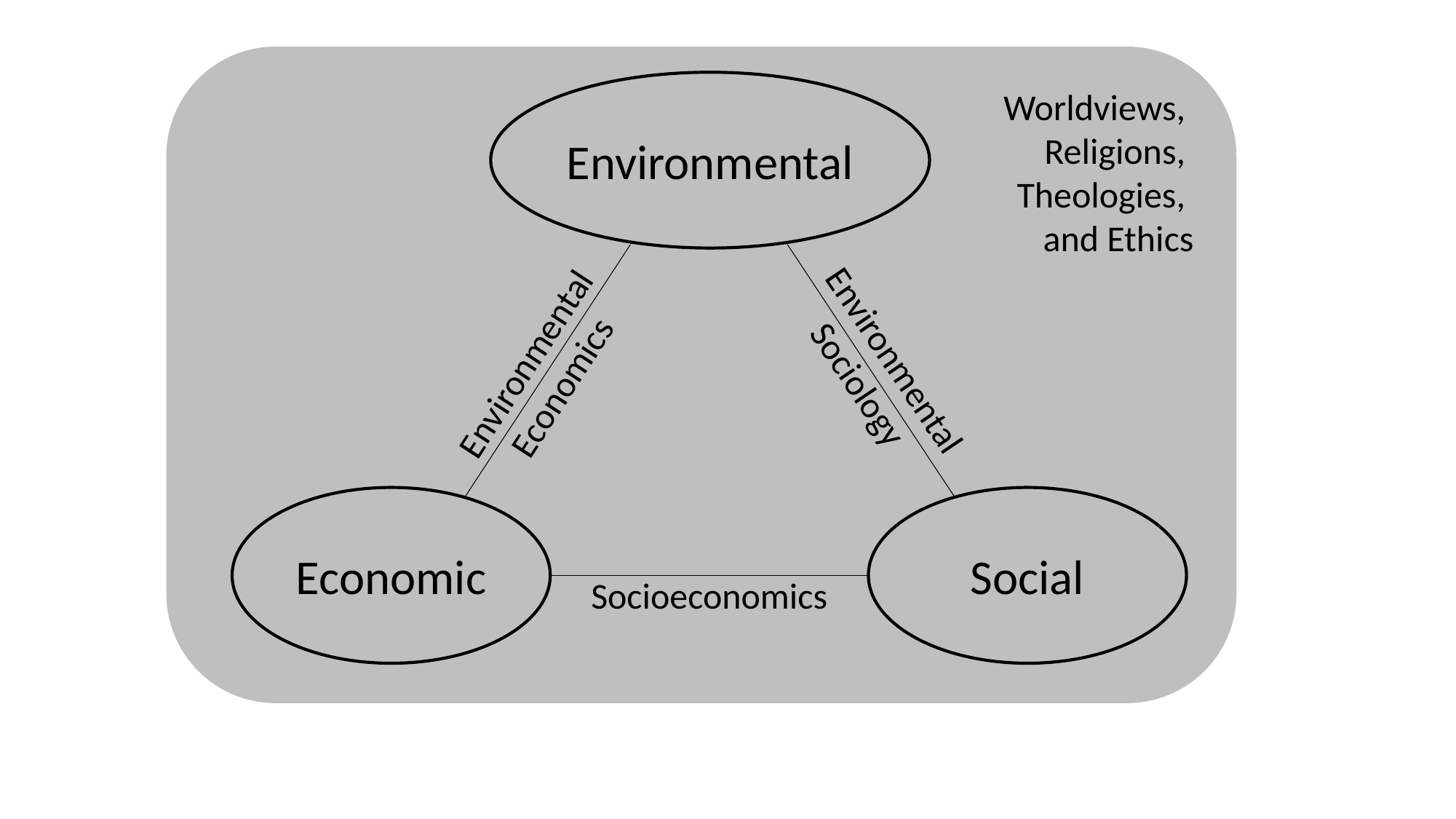

Worldviews,
Religions,
Theologies,
and Ethics
Environmental
Environmental
Sociology
Environmental
Economics
Economic
Social
Socioeconomics